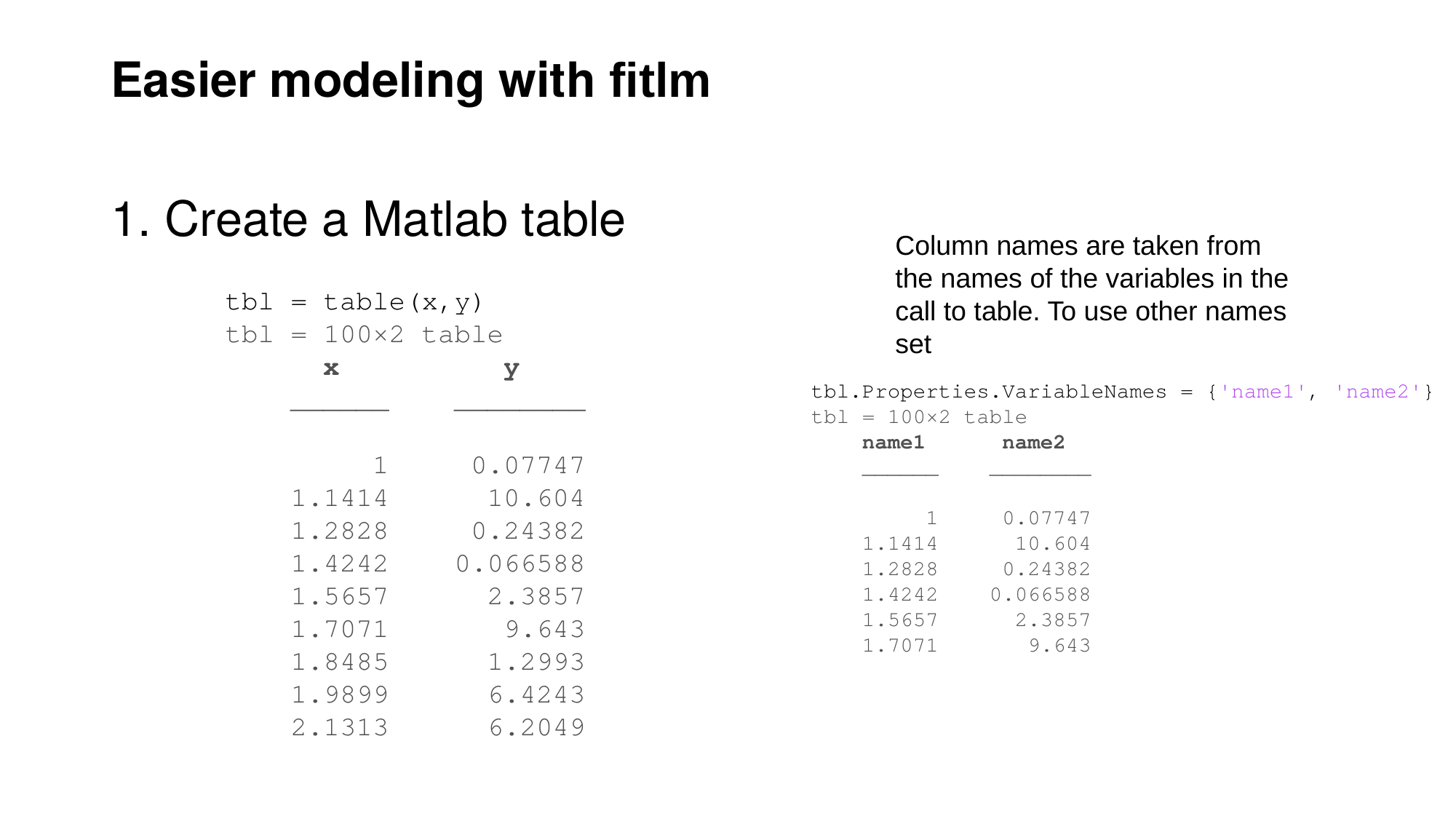

# Easier modeling with fitlm
1. Create a Matlab table
Column names are taken from the names of the variables in the call to table. To use other names set
tbl = table(x,y)
tbl = 100×2 table
      x          y   
    ______    ________
         1     0.07747
    1.1414      10.604
    1.2828     0.24382
    1.4242    0.066588
    1.5657      2.3857
    1.7071       9.643
    1.8485      1.2993
    1.9899      6.4243
    2.1313      6.2049
tbl.Properties.VariableNames = {'name1', 'name2'}
tbl = 100×2 table
    name1      name2 
    ______    ________
         1     0.07747
    1.1414      10.604
    1.2828     0.24382
    1.4242    0.066588
    1.5657      2.3857
    1.7071       9.643